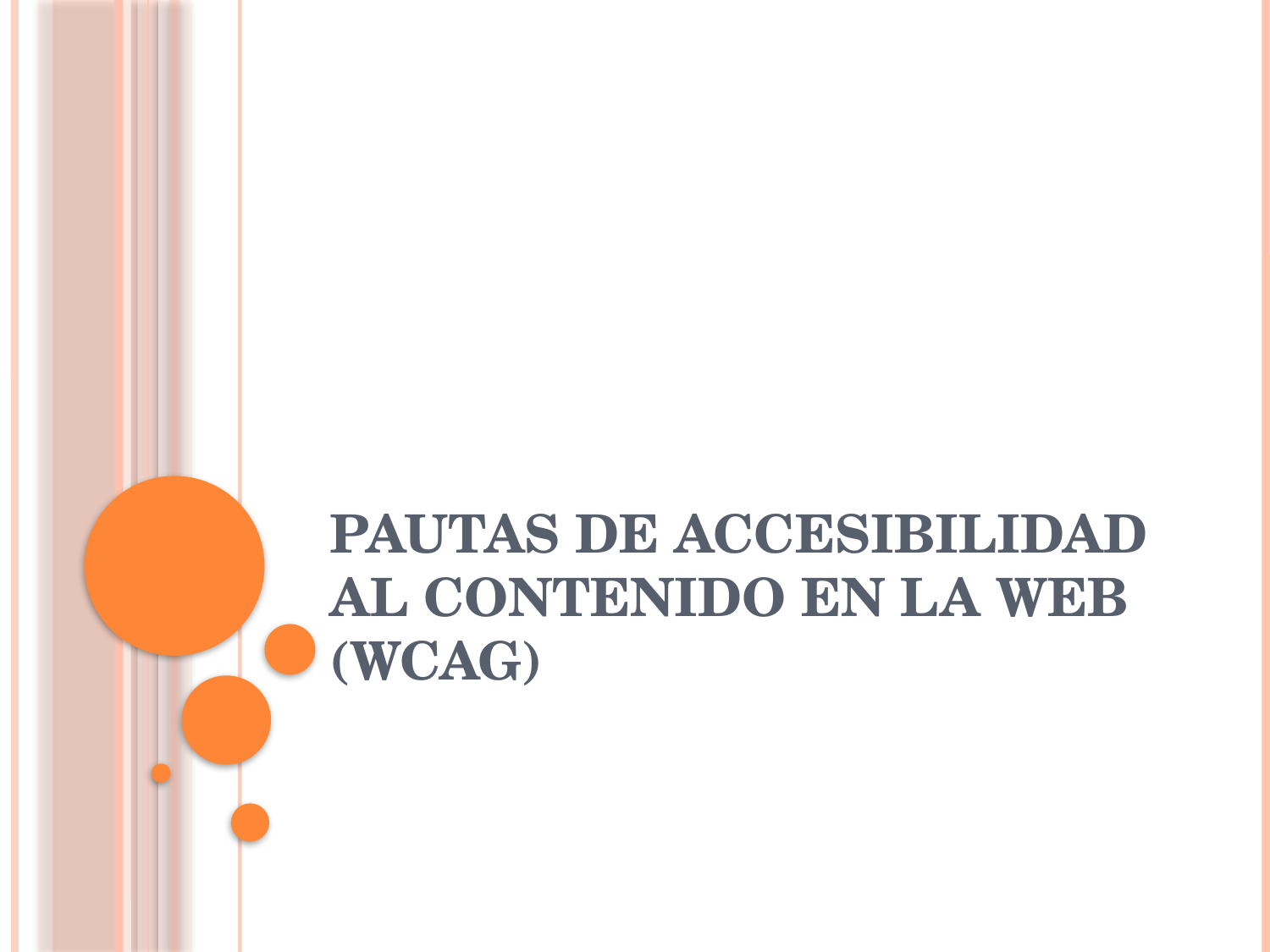

# Pautas de Accesibilidad al Contenido en la Web (WCAG)